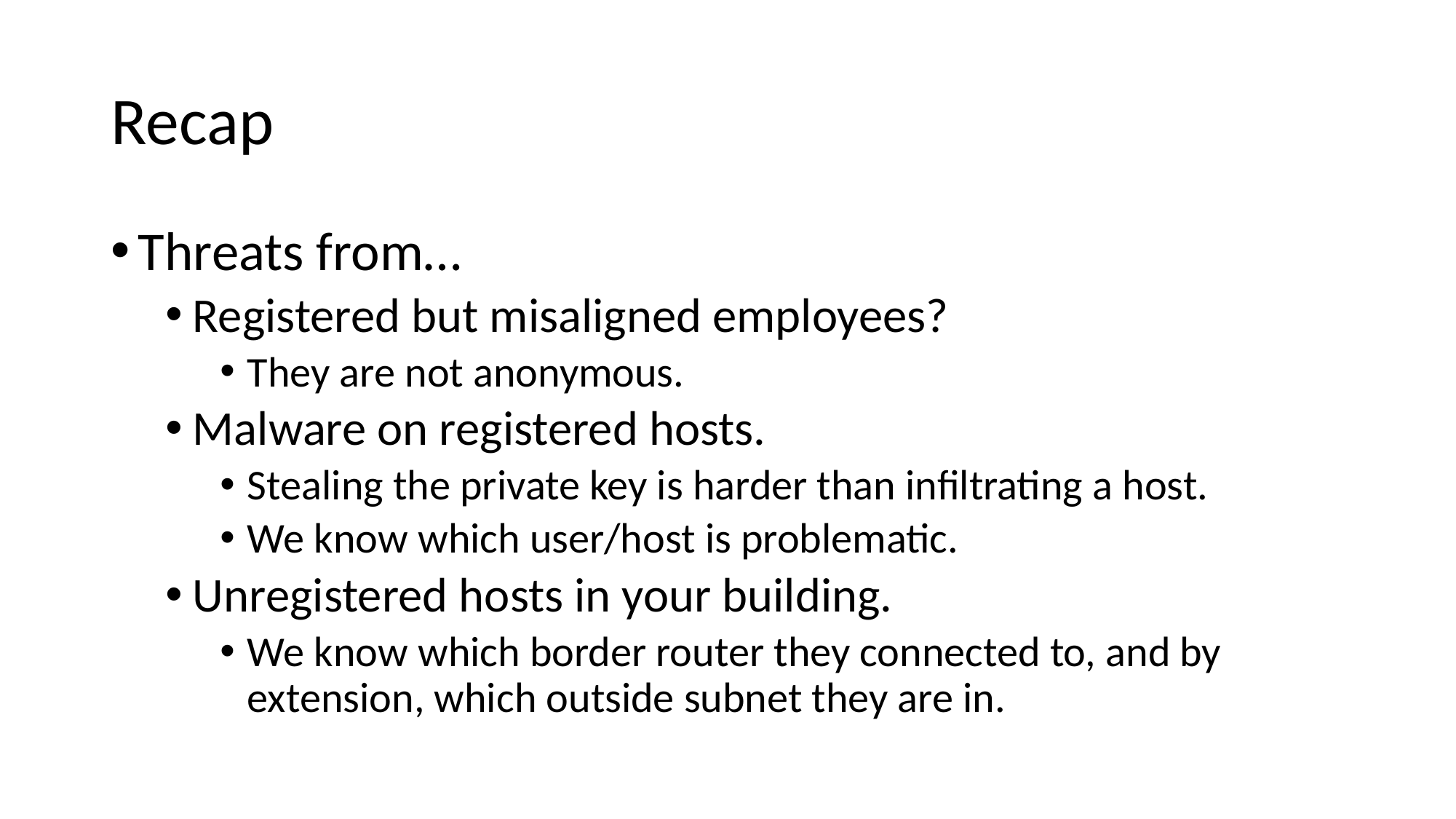

# Recap
Threats from…
Registered but misaligned employees?
They are not anonymous.
Malware on registered hosts.
Stealing the private key is harder than infiltrating a host.
We know which user/host is problematic.
Unregistered hosts in your building.
We know which border router they connected to, and by extension, which outside subnet they are in.